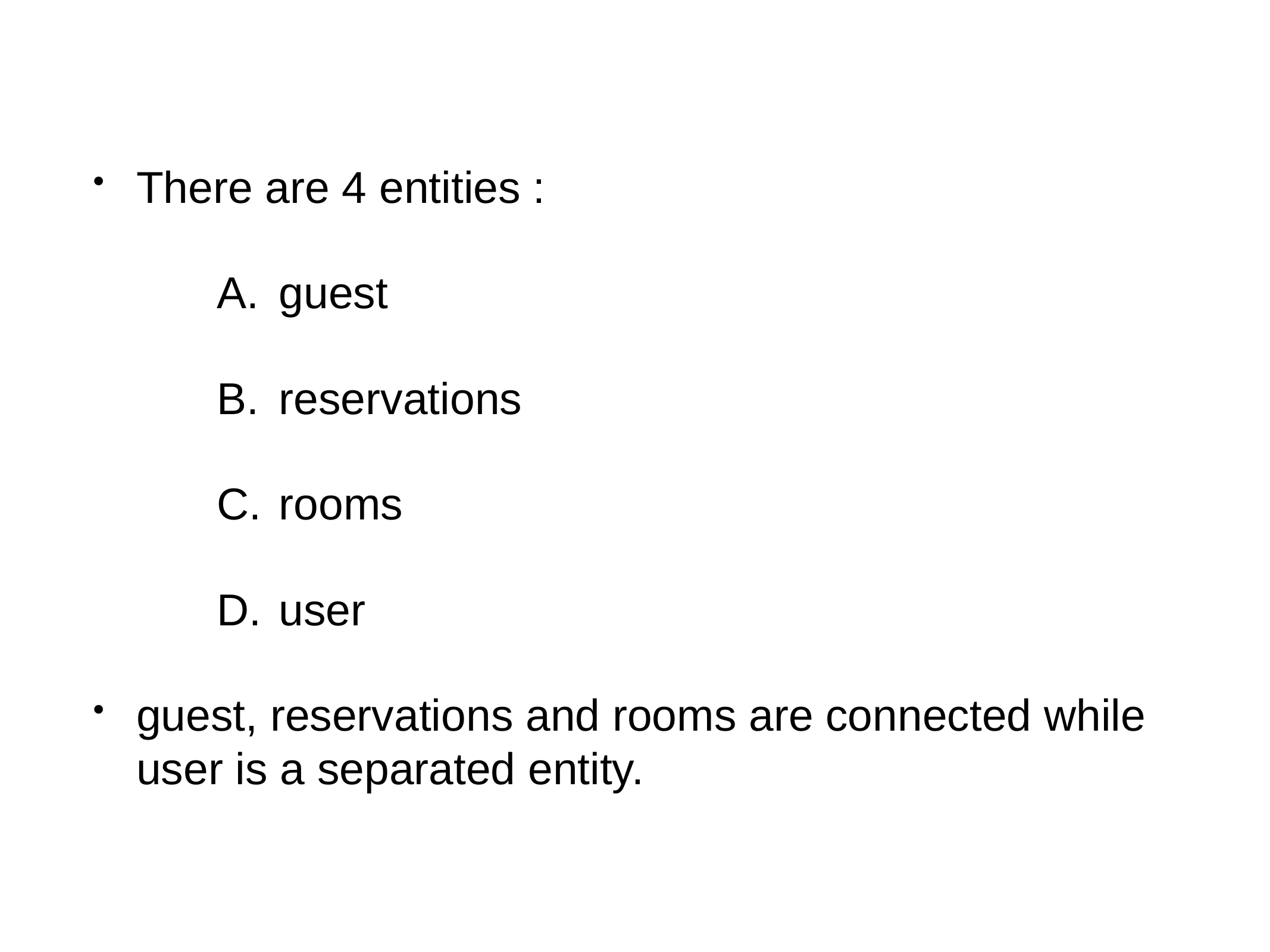

There are 4 entities :
guest
reservations
rooms
user
guest, reservations and rooms are connected while user is a separated entity.